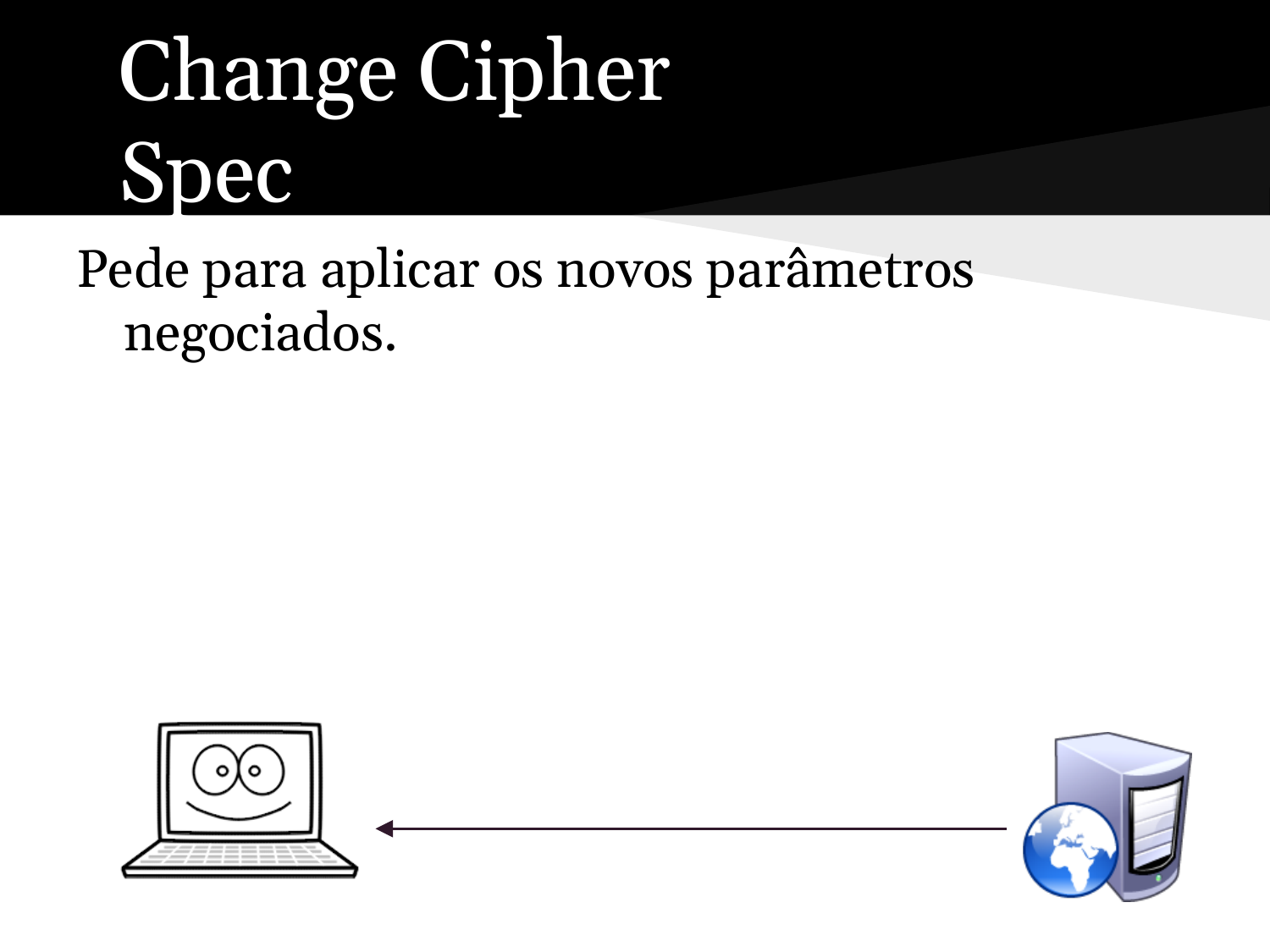

# Change Cipher
Spec
Pede para aplicar os novos parâmetros negociados.